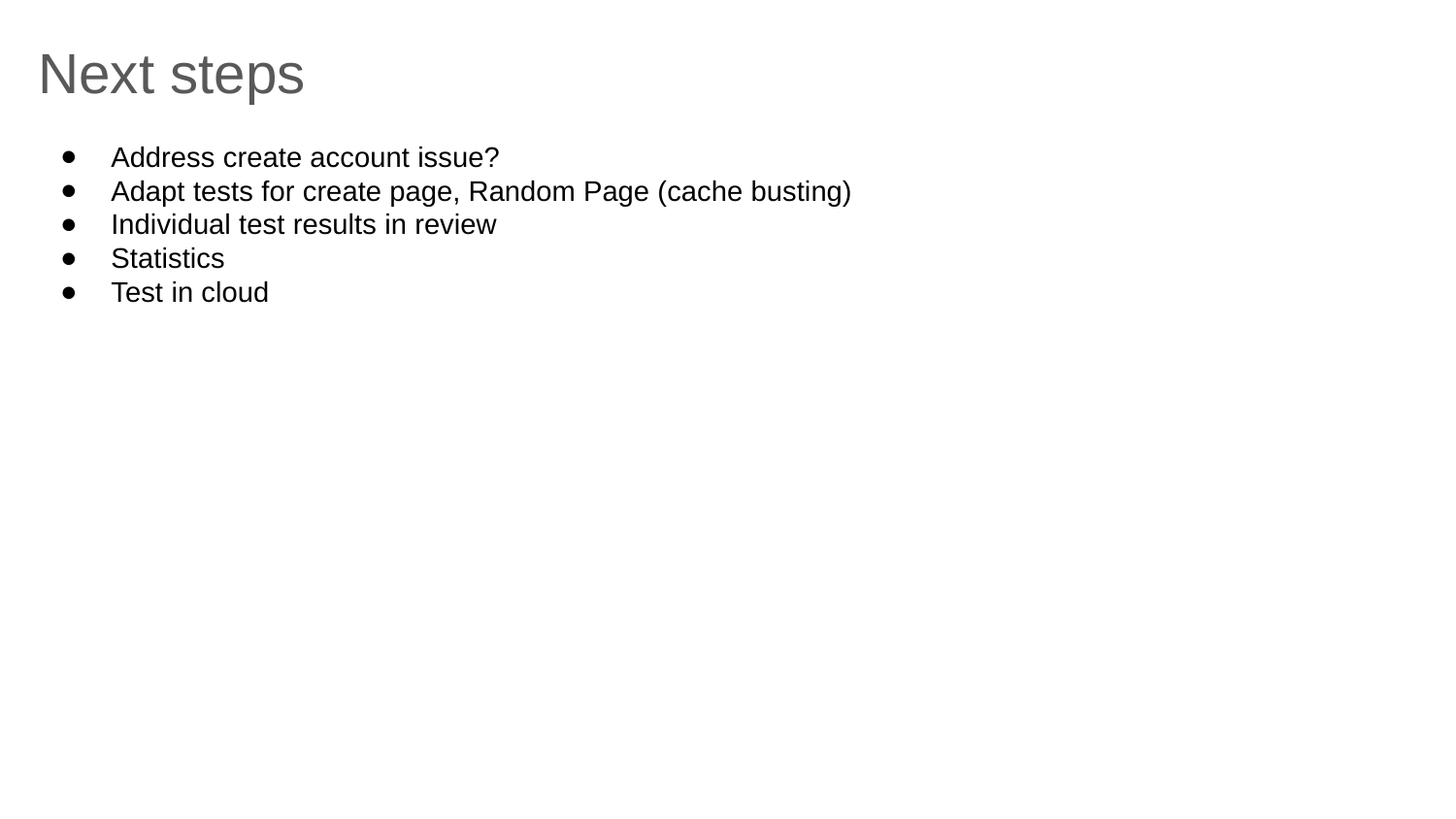

Next steps

Address create account issue?
Adapt tests for create page, Random Page (cache busting)
Individual test results in review
Statistics
Test in cloud